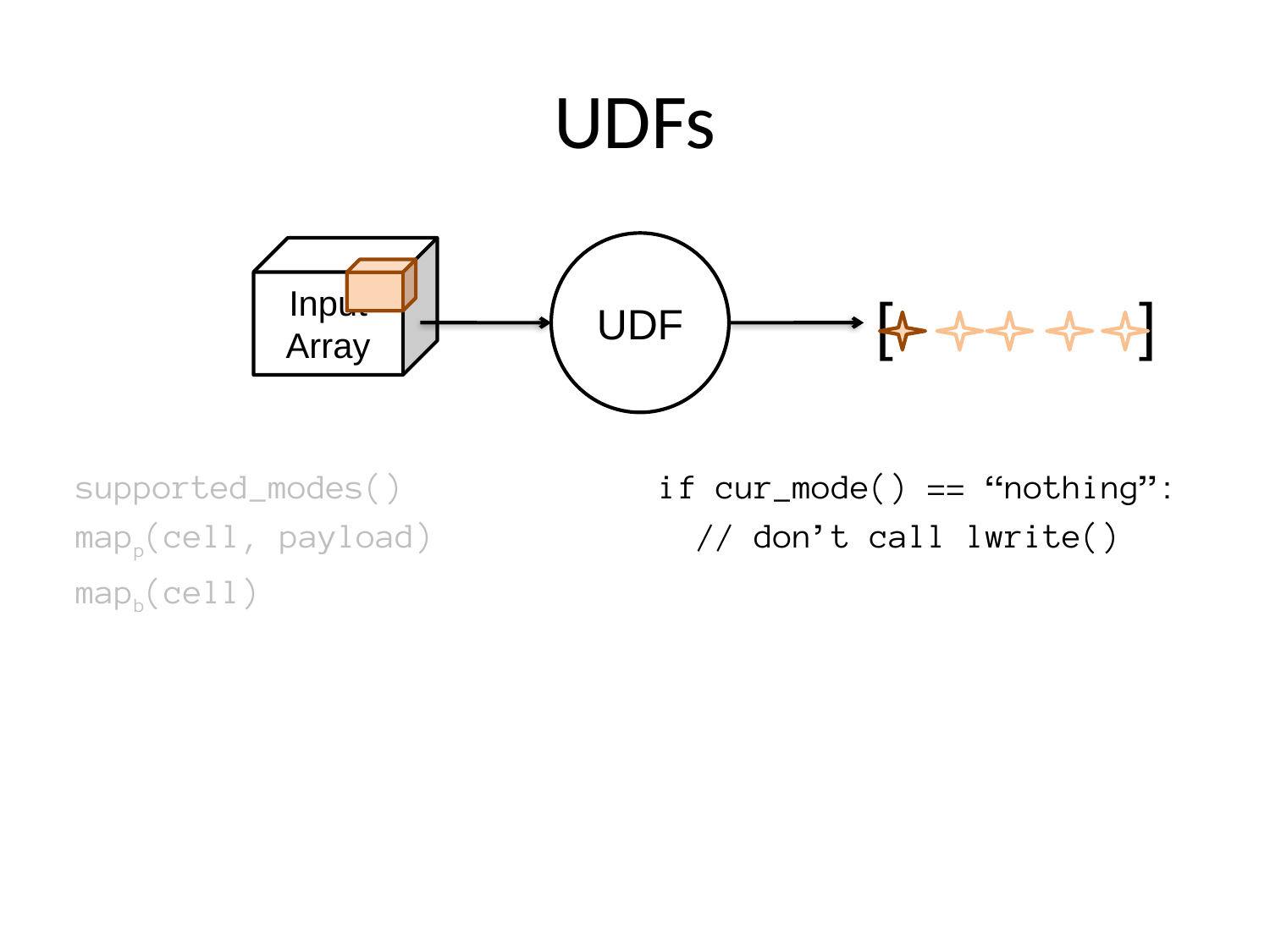

# UDFs
UDF
Input Array

[              ]

supported_modes()
mapp(cell, payload)
mapb(cell)

if cur_mode() == “nothing”:
  // don’t call lwrite()